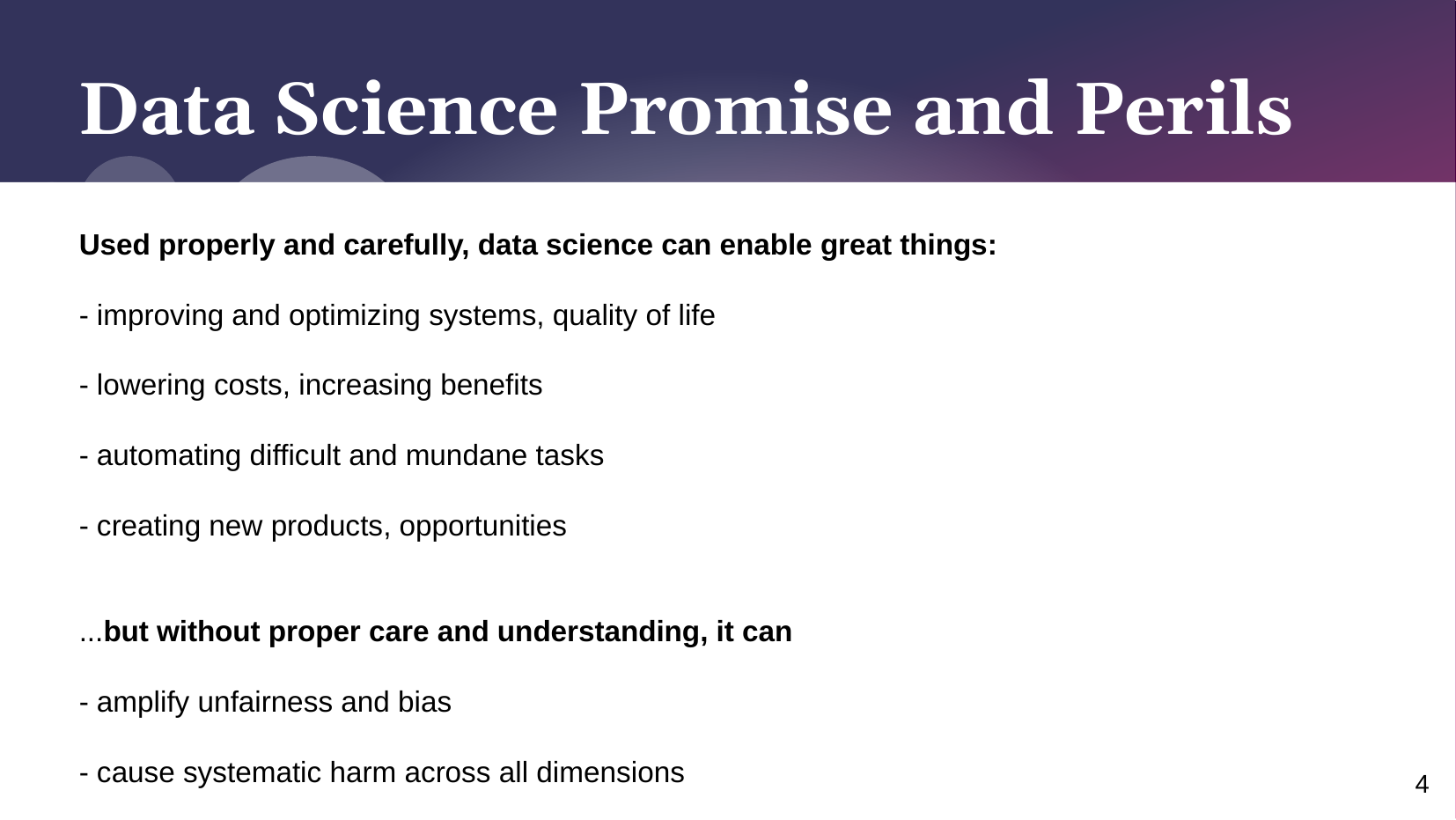

# Data Science Promise and Perils
Used properly and carefully, data science can enable great things:

- improving and optimizing systems, quality of life
- lowering costs, increasing benefits
- automating difficult and mundane tasks

- creating new products, opportunities

...but without proper care and understanding, it can
- amplify unfairness and bias
- cause systematic harm across all dimensions